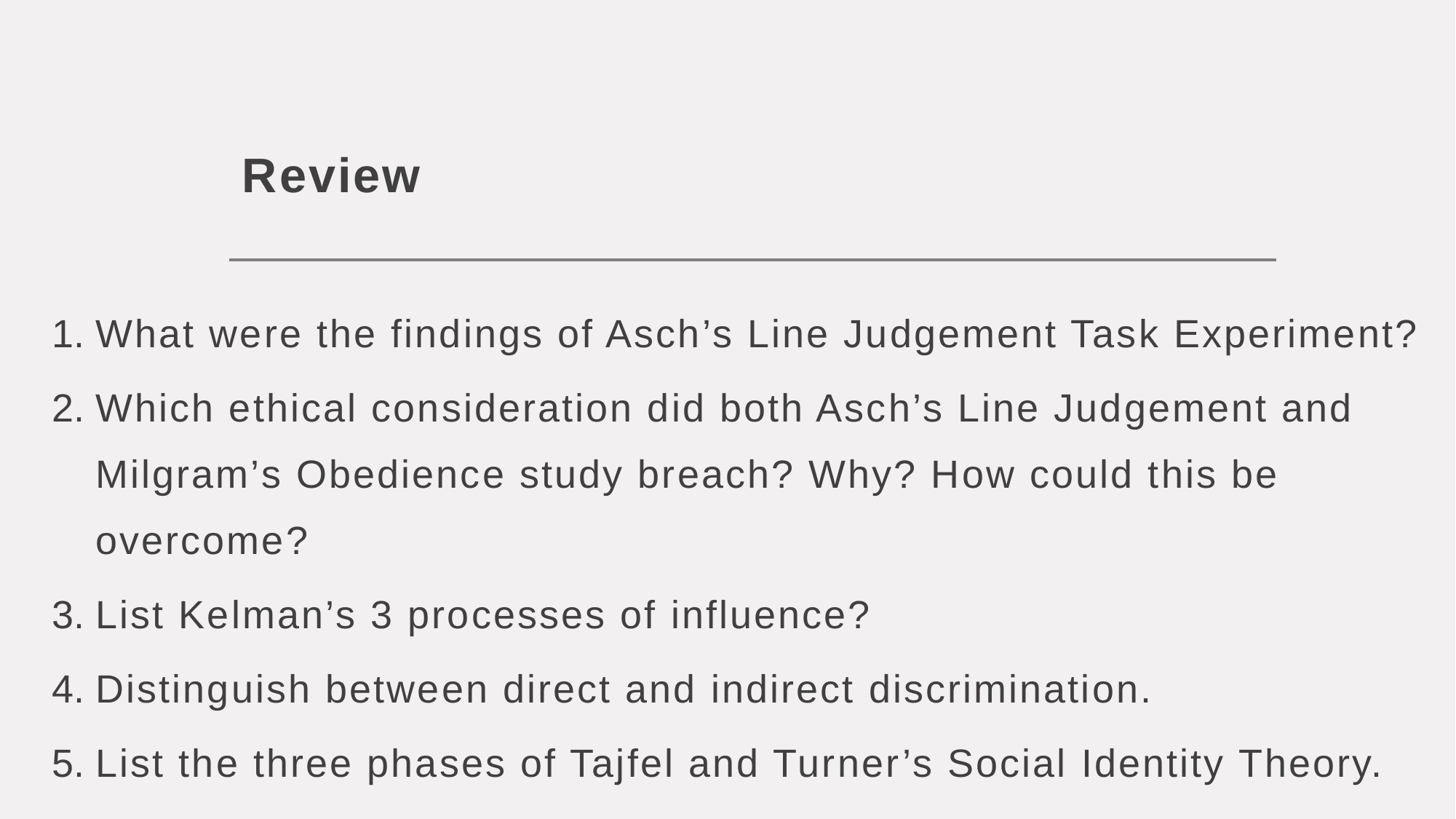

# Review
What were the findings of Asch’s Line Judgement Task Experiment?
Which ethical consideration did both Asch’s Line Judgement and Milgram’s Obedience study breach? Why? How could this be overcome?
List Kelman’s 3 processes of influence?
Distinguish between direct and indirect discrimination.
List the three phases of Tajfel and Turner’s Social Identity Theory.